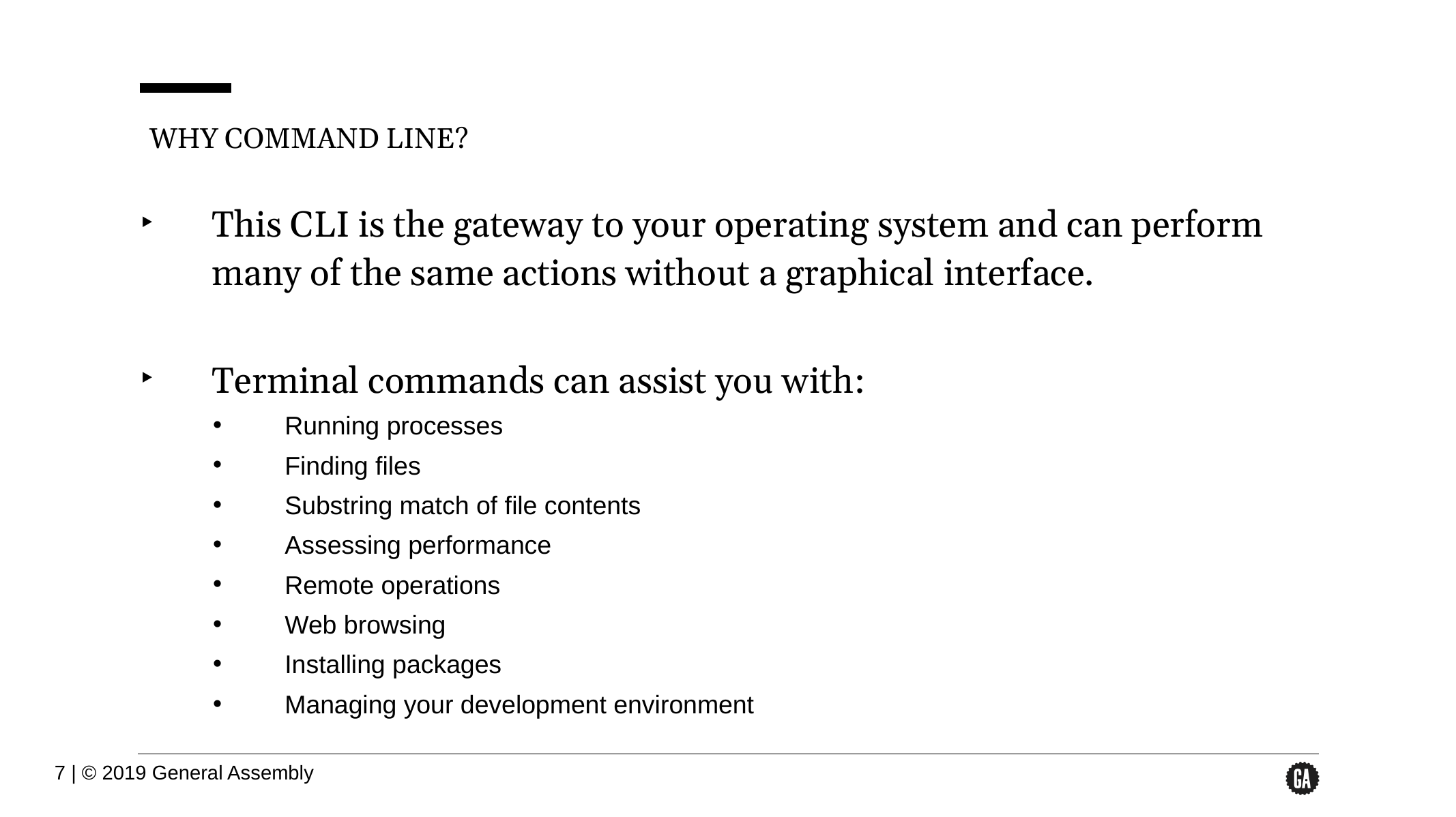

WHY COMMAND LINE?
This CLI is the gateway to your operating system and can perform many of the same actions without a graphical interface.

Terminal commands can assist you with:
Running processes
Finding files
Substring match of file contents
Assessing performance
Remote operations
Web browsing
Installing packages
Managing your development environment